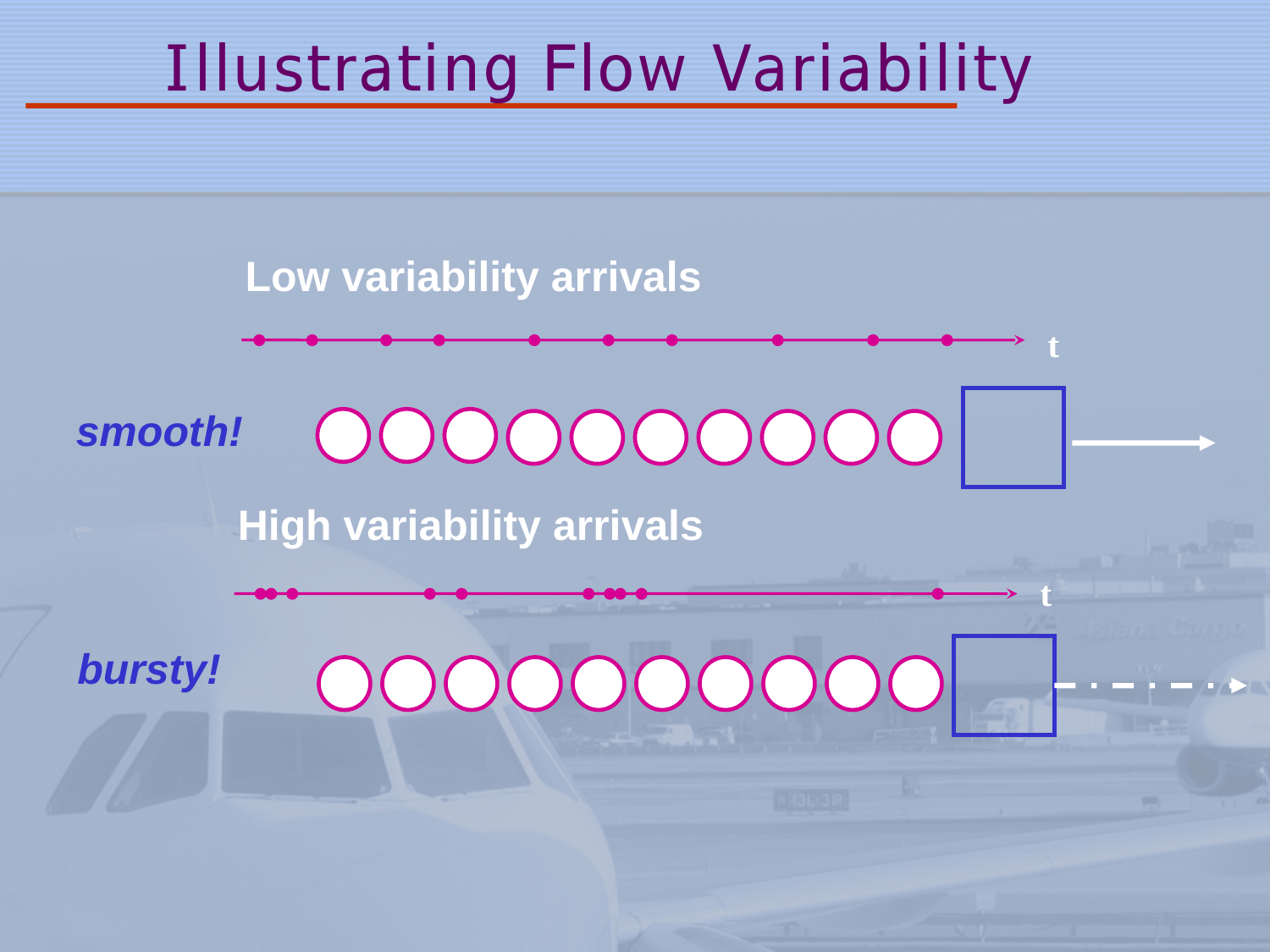

Illustrating Flow Variability

Low variability arrivals
t

smooth!

High variability arrivals
t

bursty!